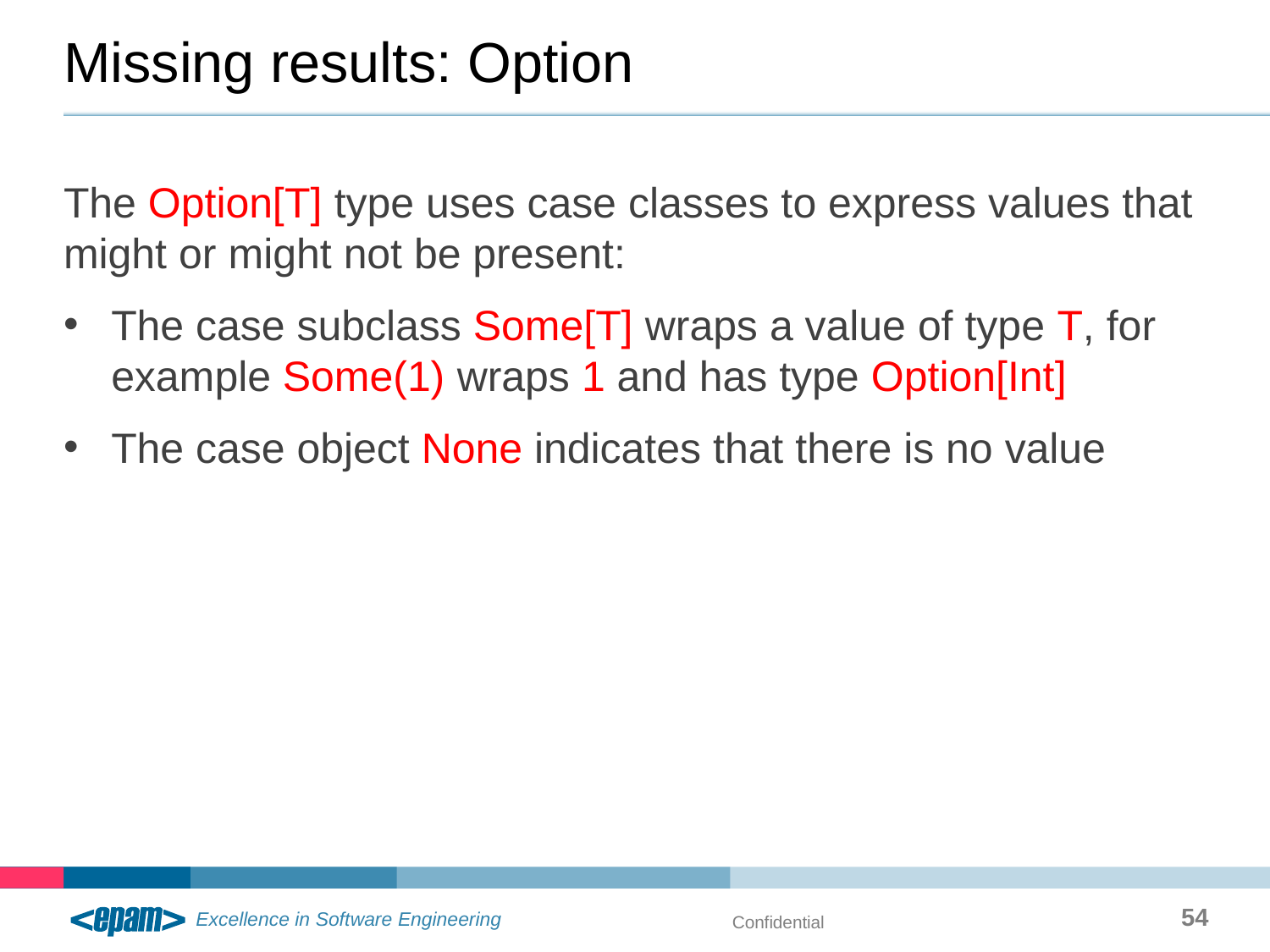

# Missing results: Option
The Option[T] type uses case classes to express values that might or might not be present:
The case subclass Some[T] wraps a value of type T, for example Some(1) wraps 1 and has type Option[Int]
The case object None indicates that there is no value

54
Confidential